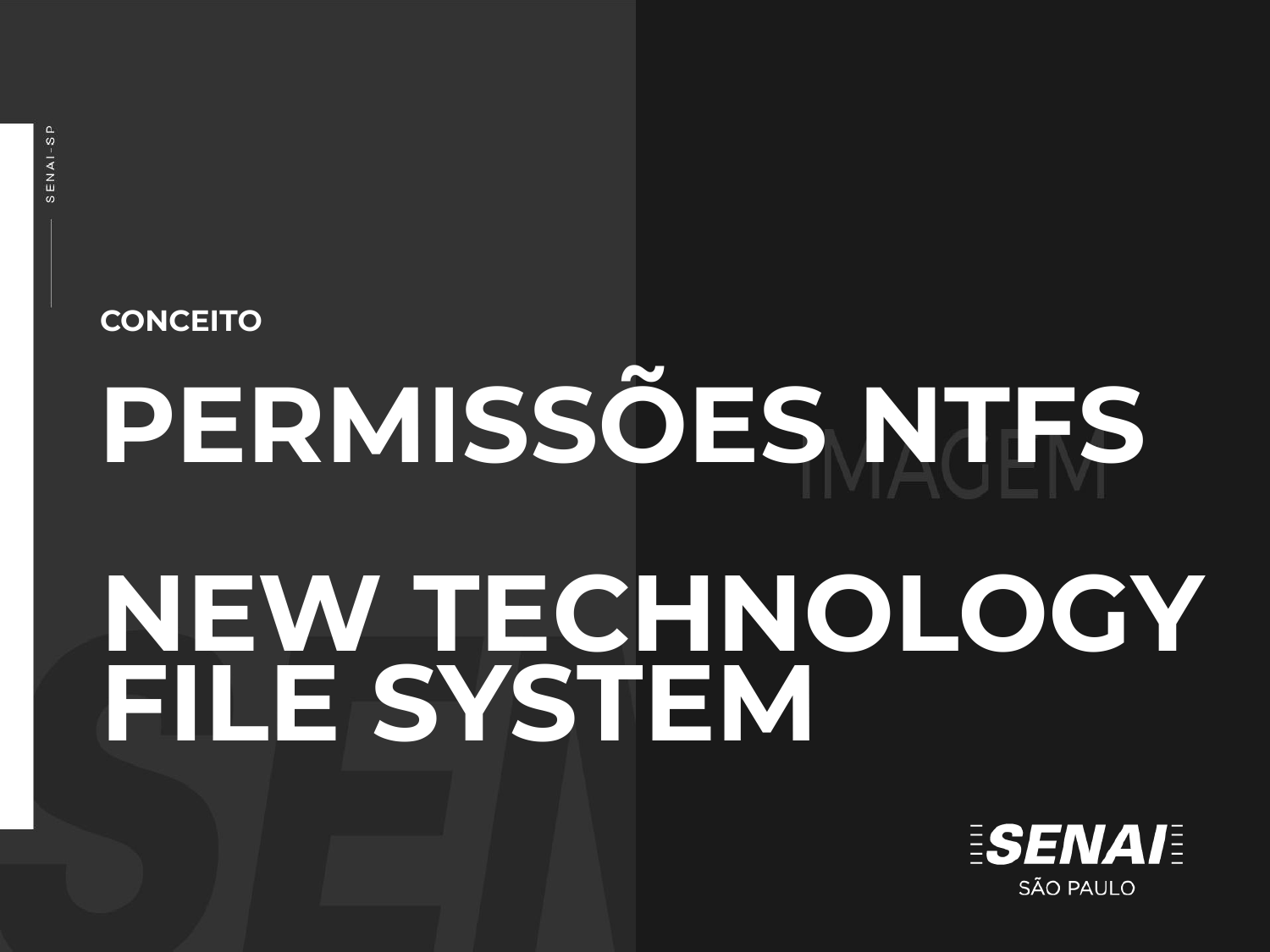

CONCEITO
PERMISSÕES NTFS
NEW TECHNOLOGY FILE SYSTEM